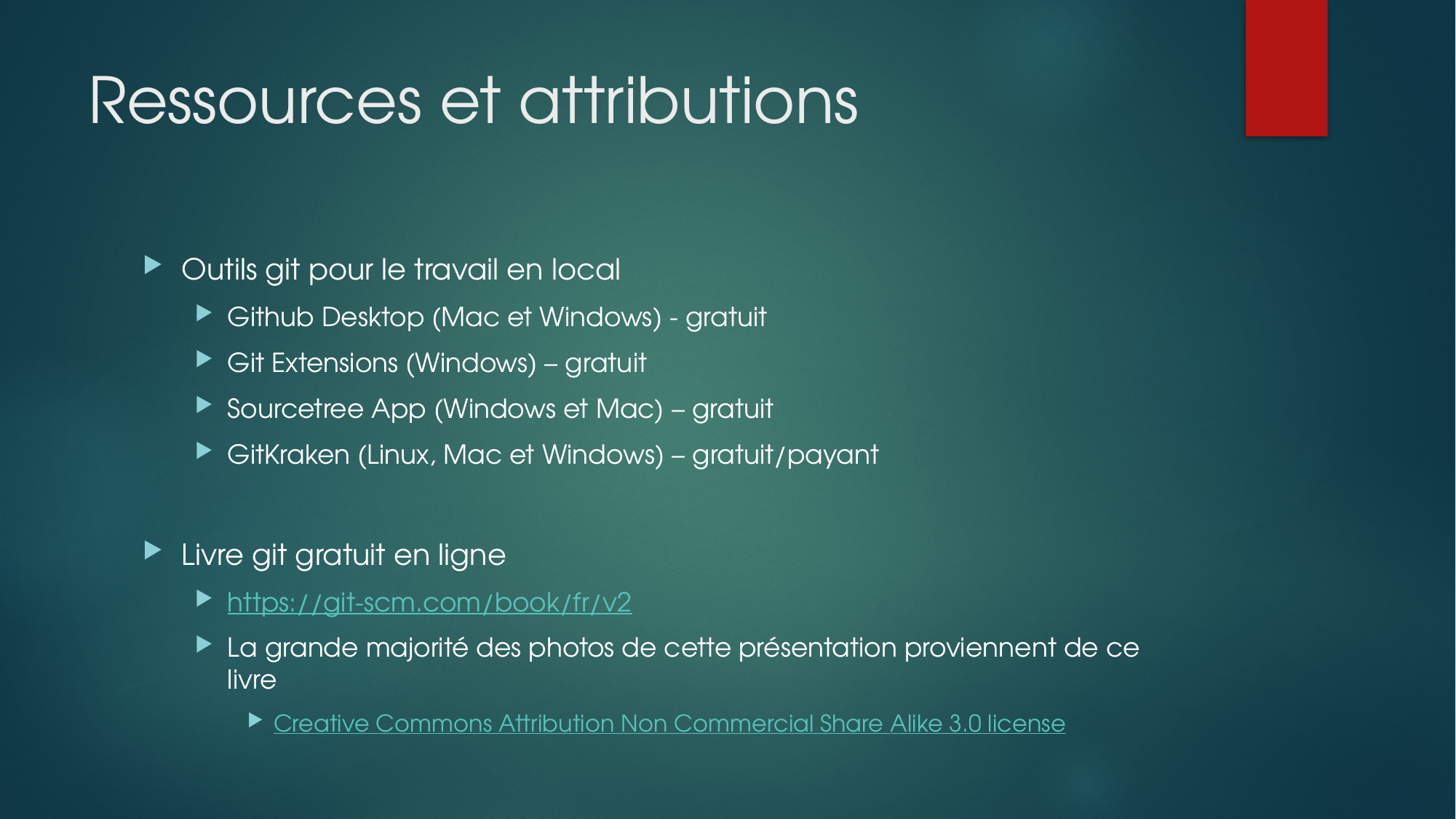

# Ressources et attributions
Outils git pour le travail en local
Github Desktop (Mac et Windows) - gratuit
Git Extensions (Windows) – gratuit
Sourcetree App (Windows et Mac) – gratuit
GitKraken (Linux, Mac et Windows) – gratuit/payant

Livre git gratuit en ligne
https://git-scm.com/book/fr/v2
La grande majorité des photos de cette présentation proviennent de ce livre
Creative Commons Attribution Non Commercial Share Alike 3.0 license